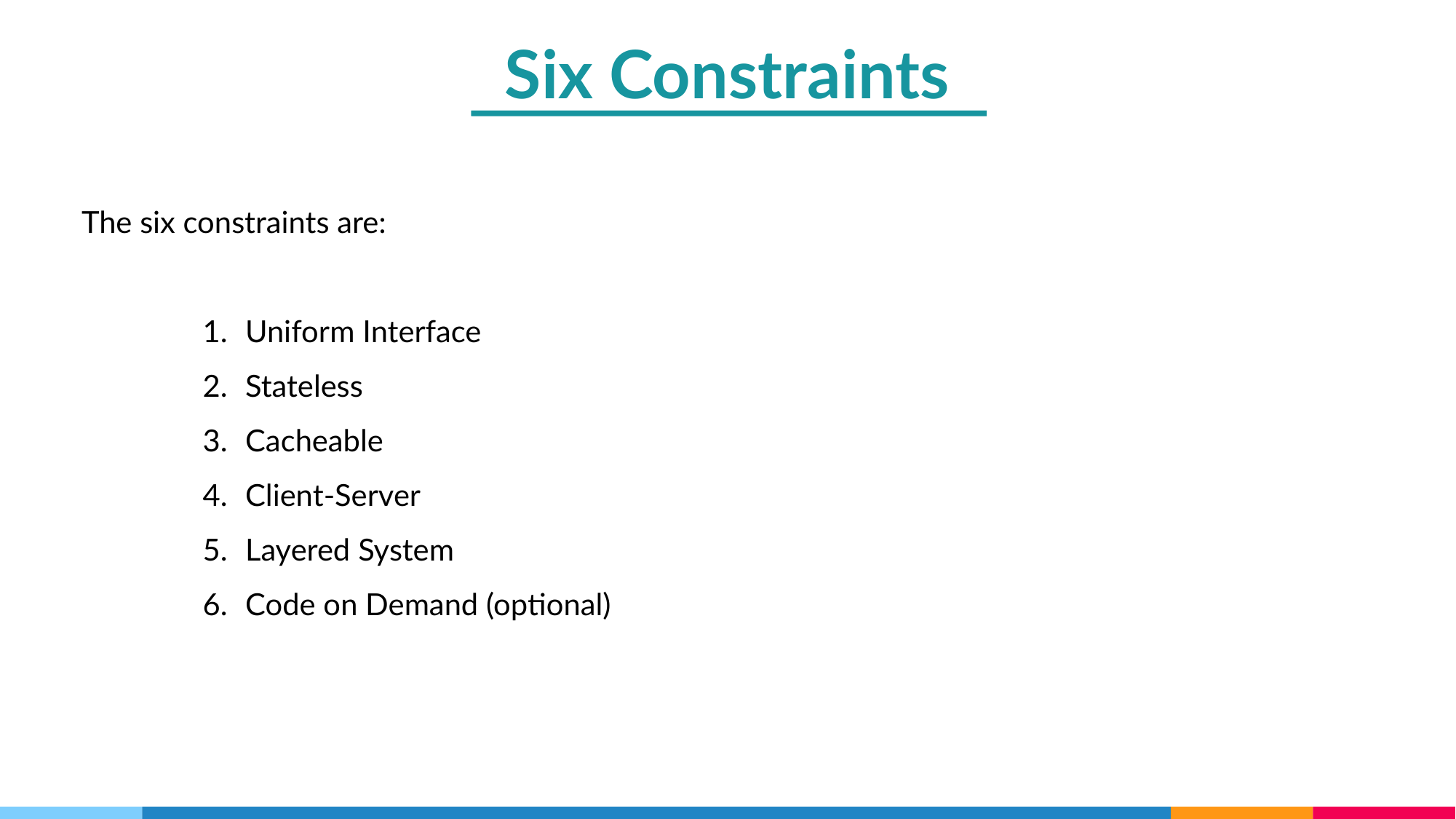

Six Constraints

The six constraints are:

Uniform Interface
Stateless
Cacheable
Client-Server
Layered System
Code on Demand (optional)